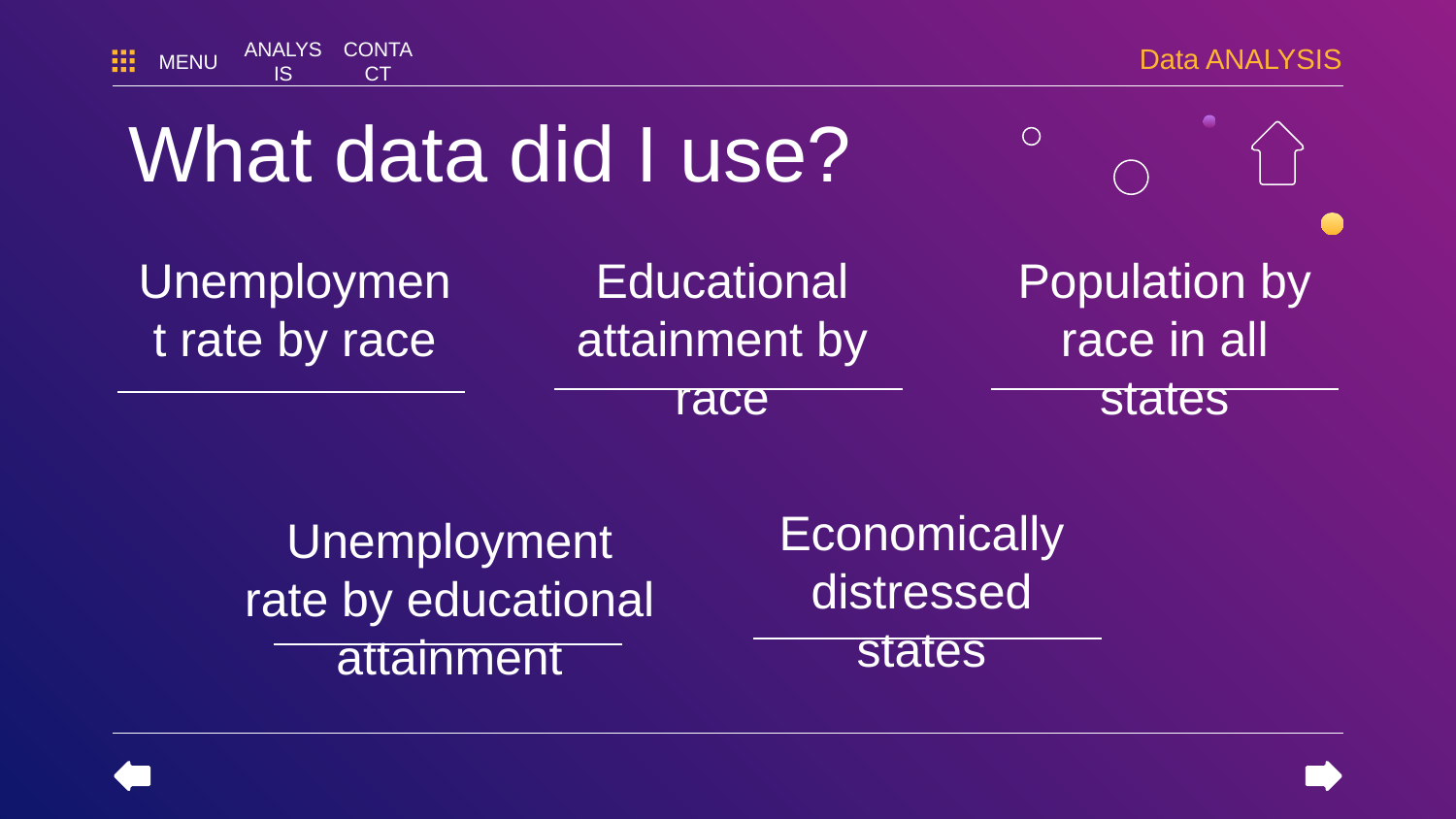

Data ANALYSIS
MENU
ANALYSIS
CONTACT

What data did I use?

Unemployment rate by race
Population by race in all states
Educational attainment by race
Economically distressed states
# Unemployment rate by educational attainment